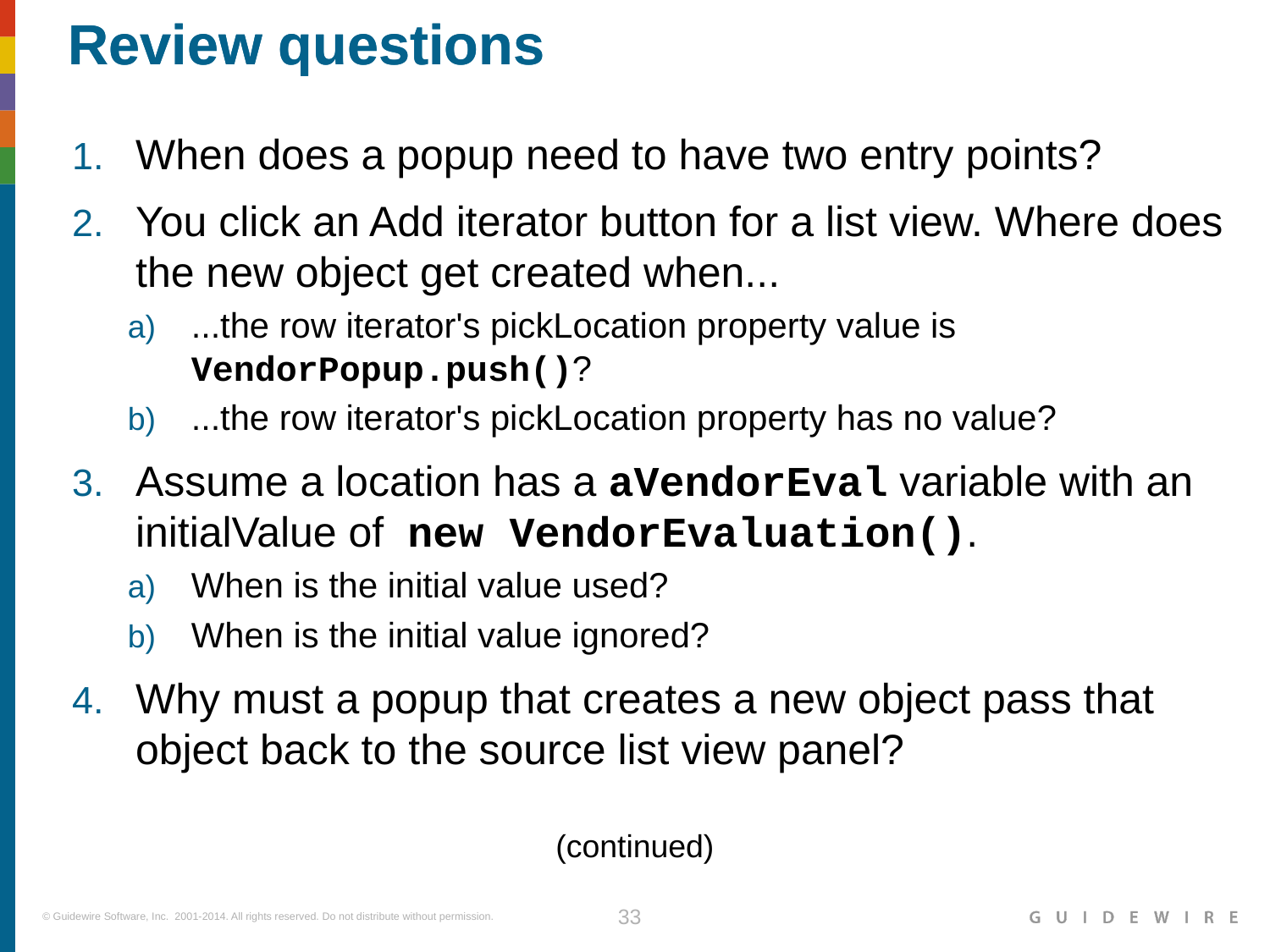

When does a popup need to have two entry points?
You click an Add iterator button for a list view. Where does the new object get created when...
...the row iterator's pickLocation property value is VendorPopup.push()?
...the row iterator's pickLocation property has no value?
Assume a location has a aVendorEval variable with an initialValue of  new VendorEvaluation().
When is the initial value used?
When is the initial value ignored?
Why must a popup that creates a new object pass that object back to the source list view panel?

(continued)